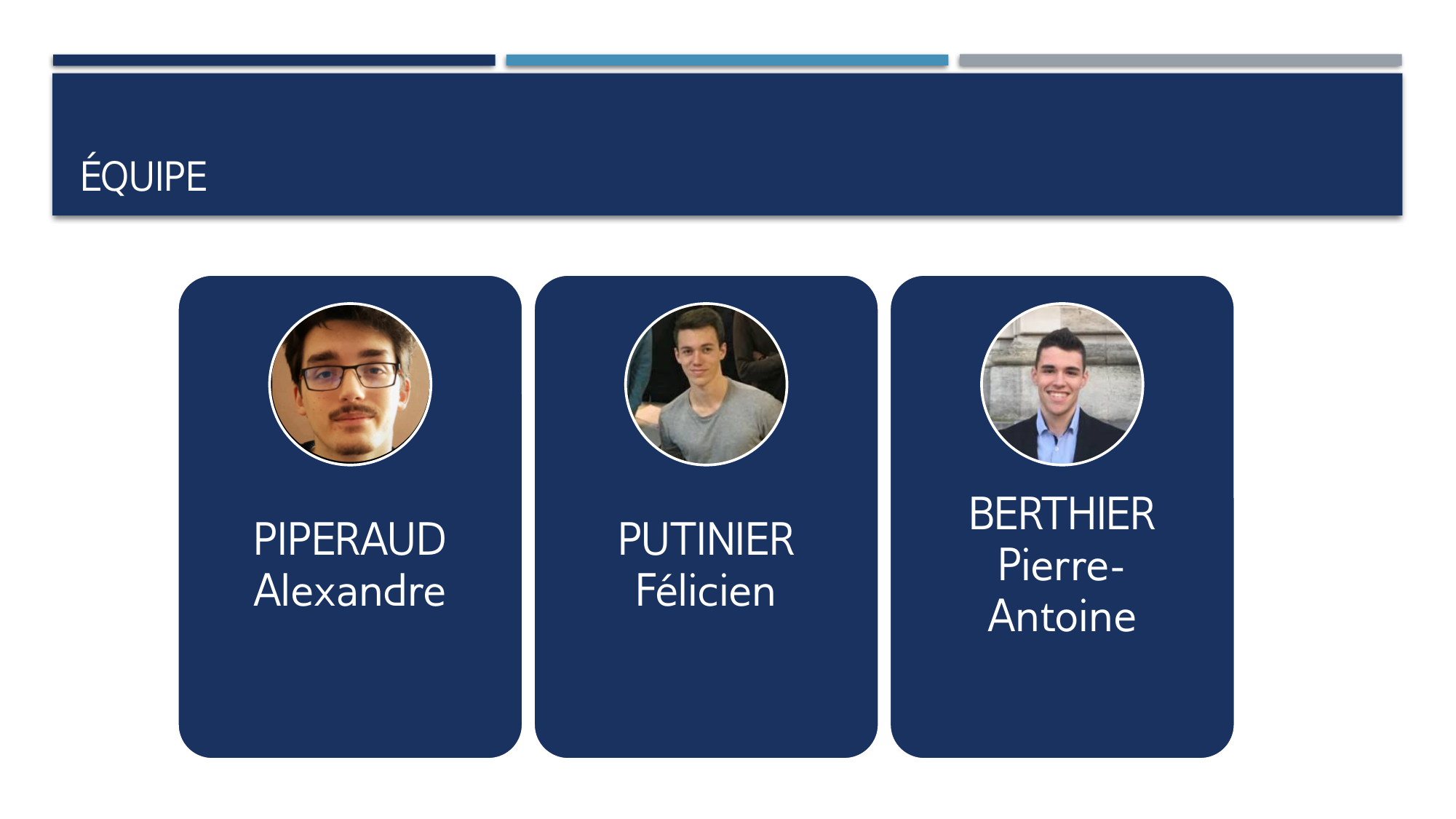

# équipe
PIPERAUD Alexandre
PUTINIER Félicien
BERTHIER Pierre-Antoine